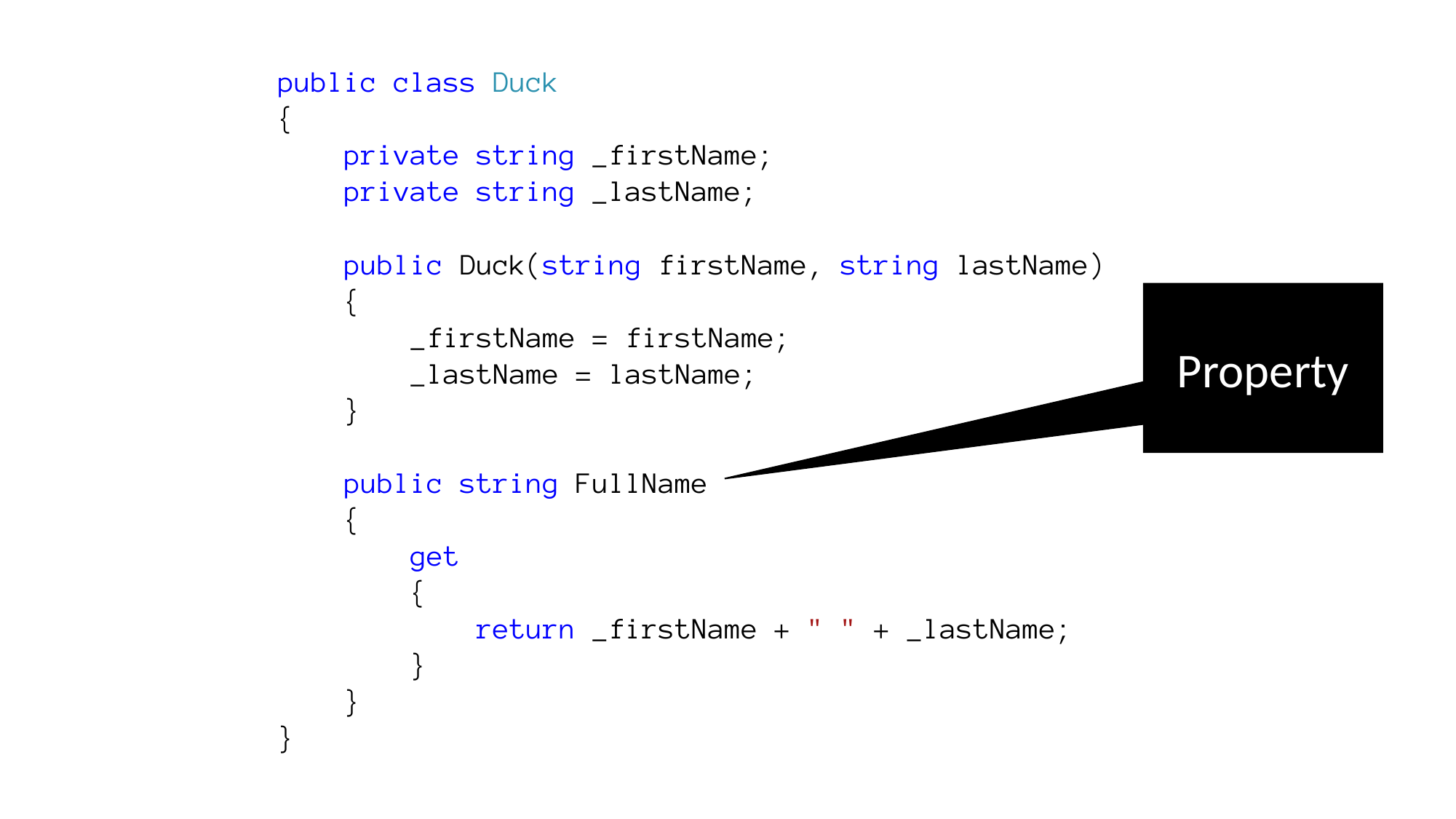

public class Duck
    {
        private string _firstName;
        private string _lastName;

        public Duck(string firstName, string lastName)
        {
            _firstName = firstName;
            _lastName = lastName;
        }

        public string FullName
        {
            get
            {
                return _firstName + " " + _lastName;
            }
        }
    }
Property